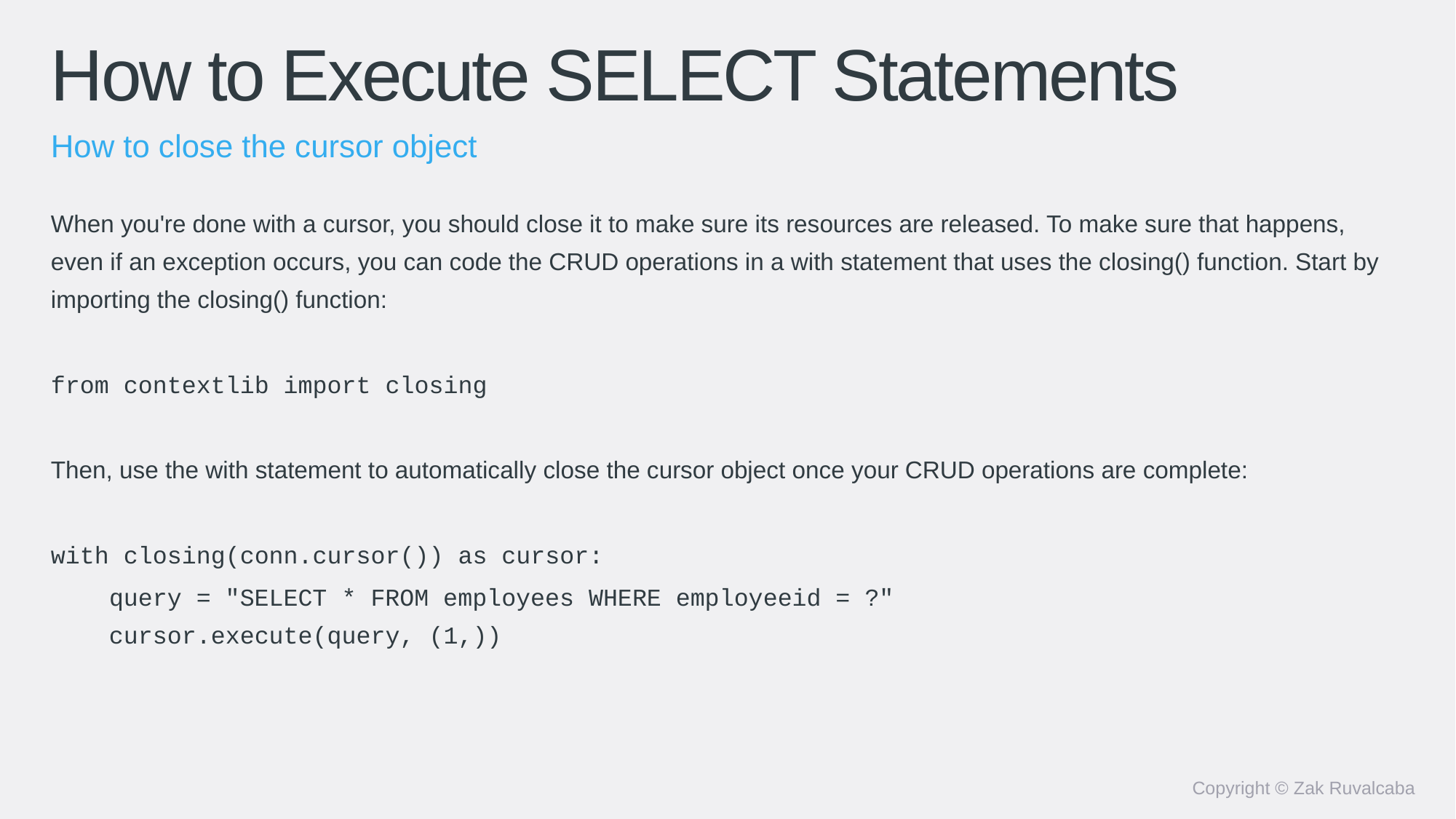

# How to Execute SELECT Statements
How to close the cursor object
When you're done with a cursor, you should close it to make sure its resources are released. To make sure that happens, even if an exception occurs, you can code the CRUD operations in a with statement that uses the closing() function. Start by importing the closing() function:

from contextlib import closing

Then, use the with statement to automatically close the cursor object once your CRUD operations are complete:

with closing(conn.cursor()) as cursor:
    query = "SELECT * FROM employees WHERE employeeid = ?"
    cursor.execute(query, (1,))